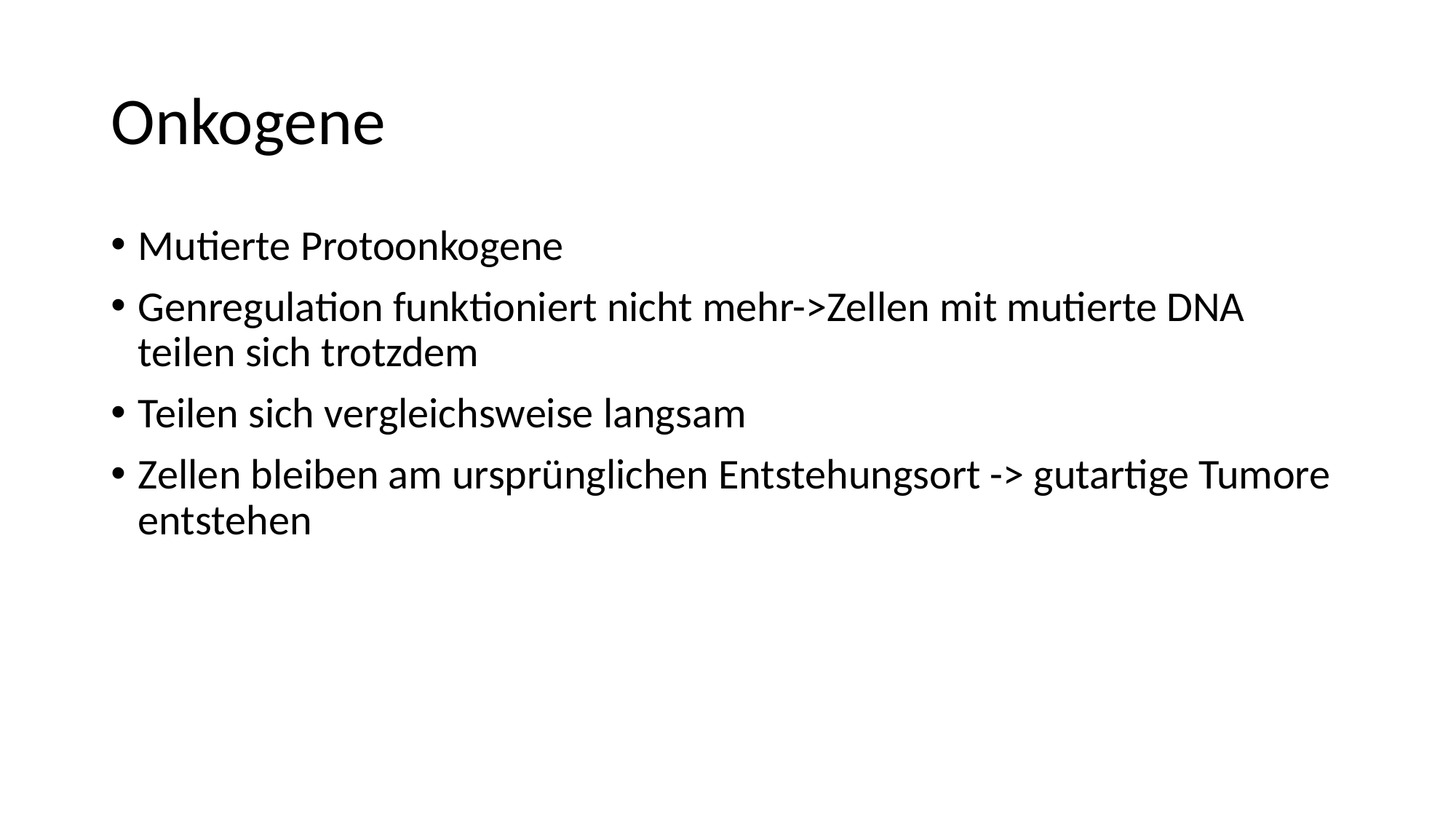

# Onkogene
Mutierte Protoonkogene
Genregulation funktioniert nicht mehr->Zellen mit mutierte DNA teilen sich trotzdem
Teilen sich vergleichsweise langsam
Zellen bleiben am ursprünglichen Entstehungsort -> gutartige Tumore entstehen